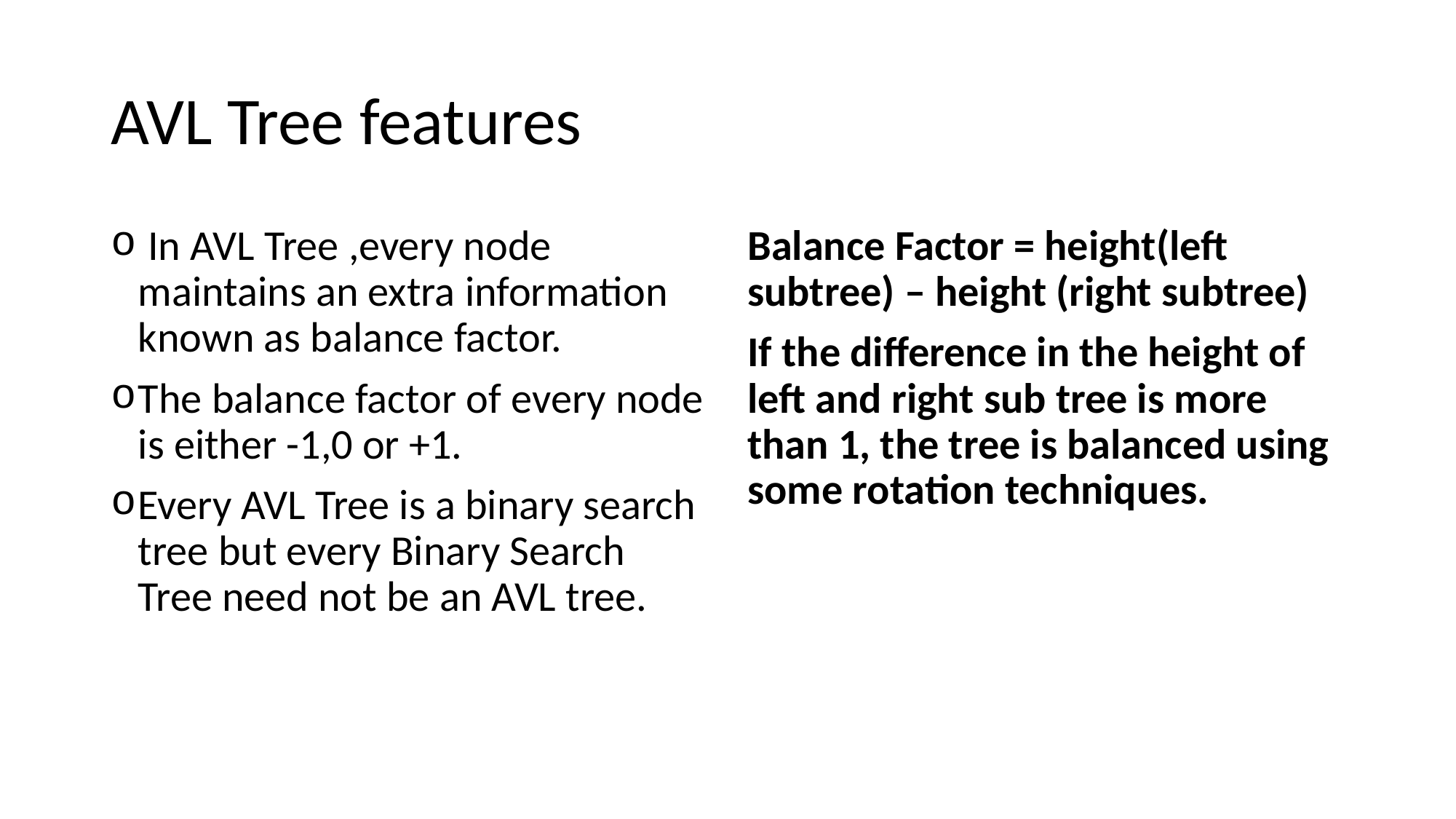

# AVL Tree features
 In AVL Tree ,every node maintains an extra information known as balance factor.
The balance factor of every node is either -1,0 or +1.
Every AVL Tree is a binary search tree but every Binary Search Tree need not be an AVL tree.
Balance Factor = height(left subtree) – height (right subtree)
If the difference in the height of left and right sub tree is more than 1, the tree is balanced using some rotation techniques.